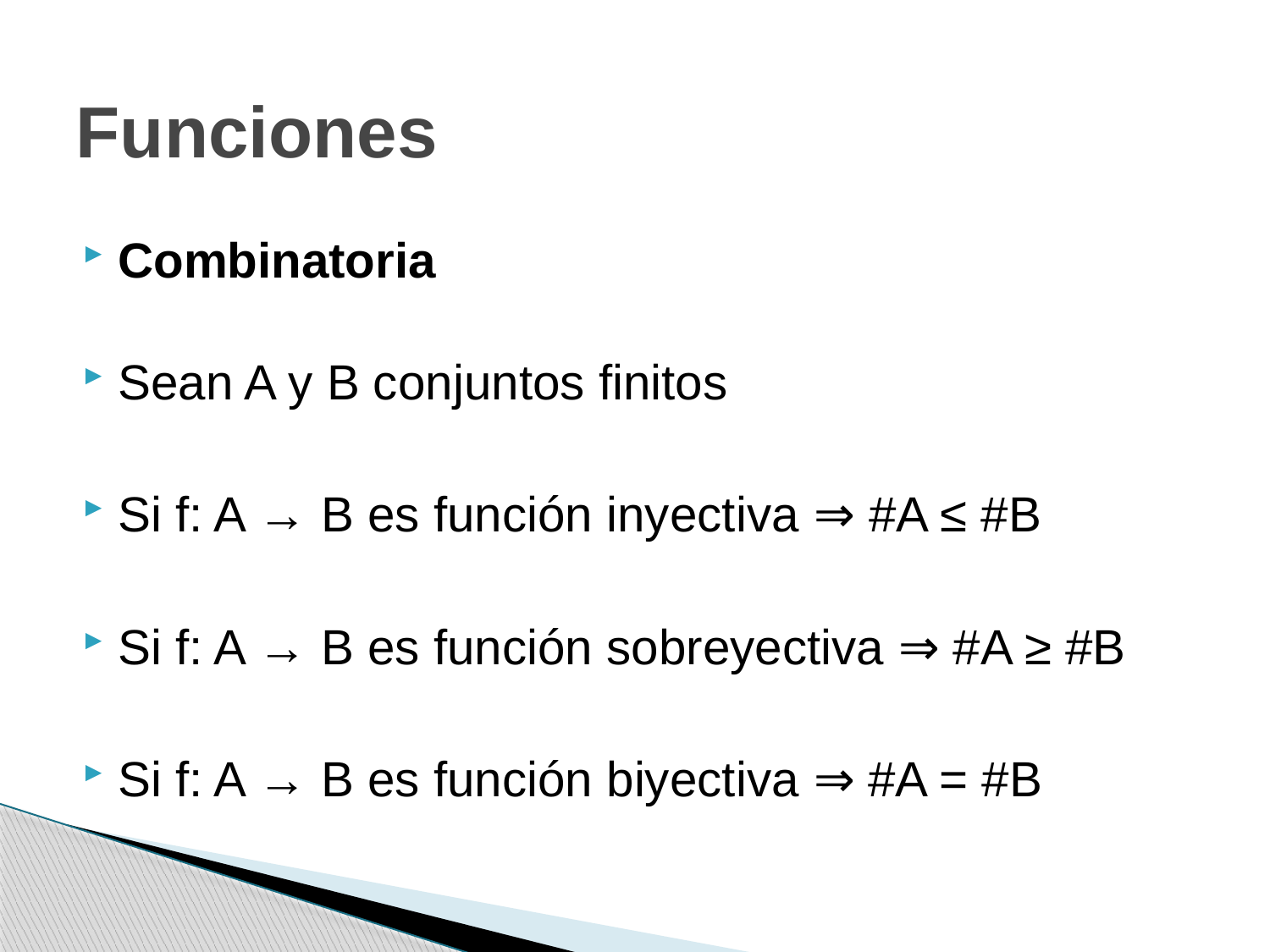

# Funciones
Combinatoria

Sean A y B conjuntos finitos

Si f: A → B es función inyectiva ⇒ #A ≤ #B

Si f: A → B es función sobreyectiva ⇒ #A ≥ #B

Si f: A → B es función biyectiva ⇒ #A = #B